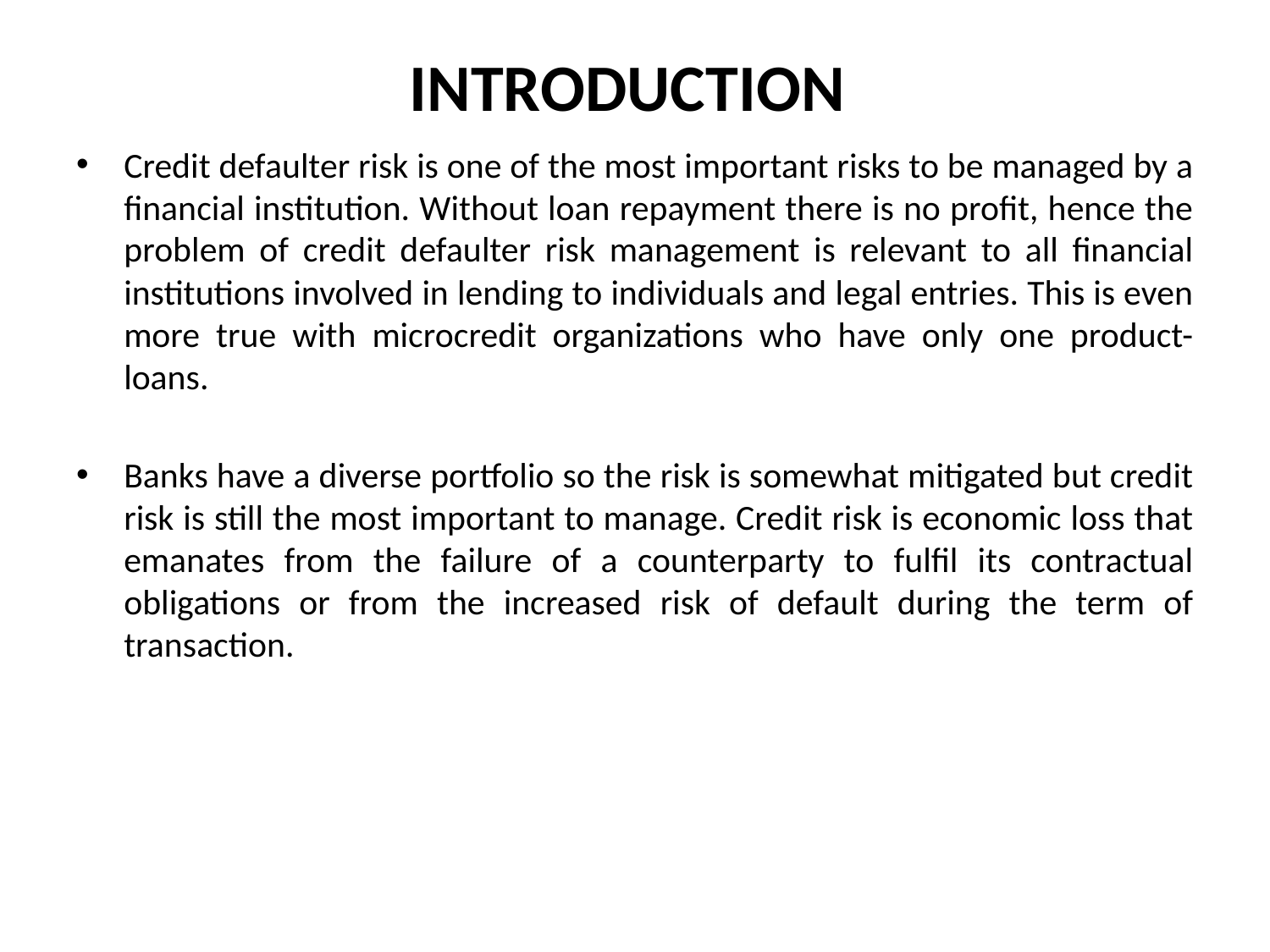

# INTRODUCTION
Credit defaulter risk is one of the most important risks to be managed by a financial institution. Without loan repayment there is no profit, hence the problem of credit defaulter risk management is relevant to all financial institutions involved in lending to individuals and legal entries. This is even more true with microcredit organizations who have only one product-loans.

Banks have a diverse portfolio so the risk is somewhat mitigated but credit risk is still the most important to manage. Credit risk is economic loss that emanates from the failure of a counterparty to fulfil its contractual obligations or from the increased risk of default during the term of transaction.